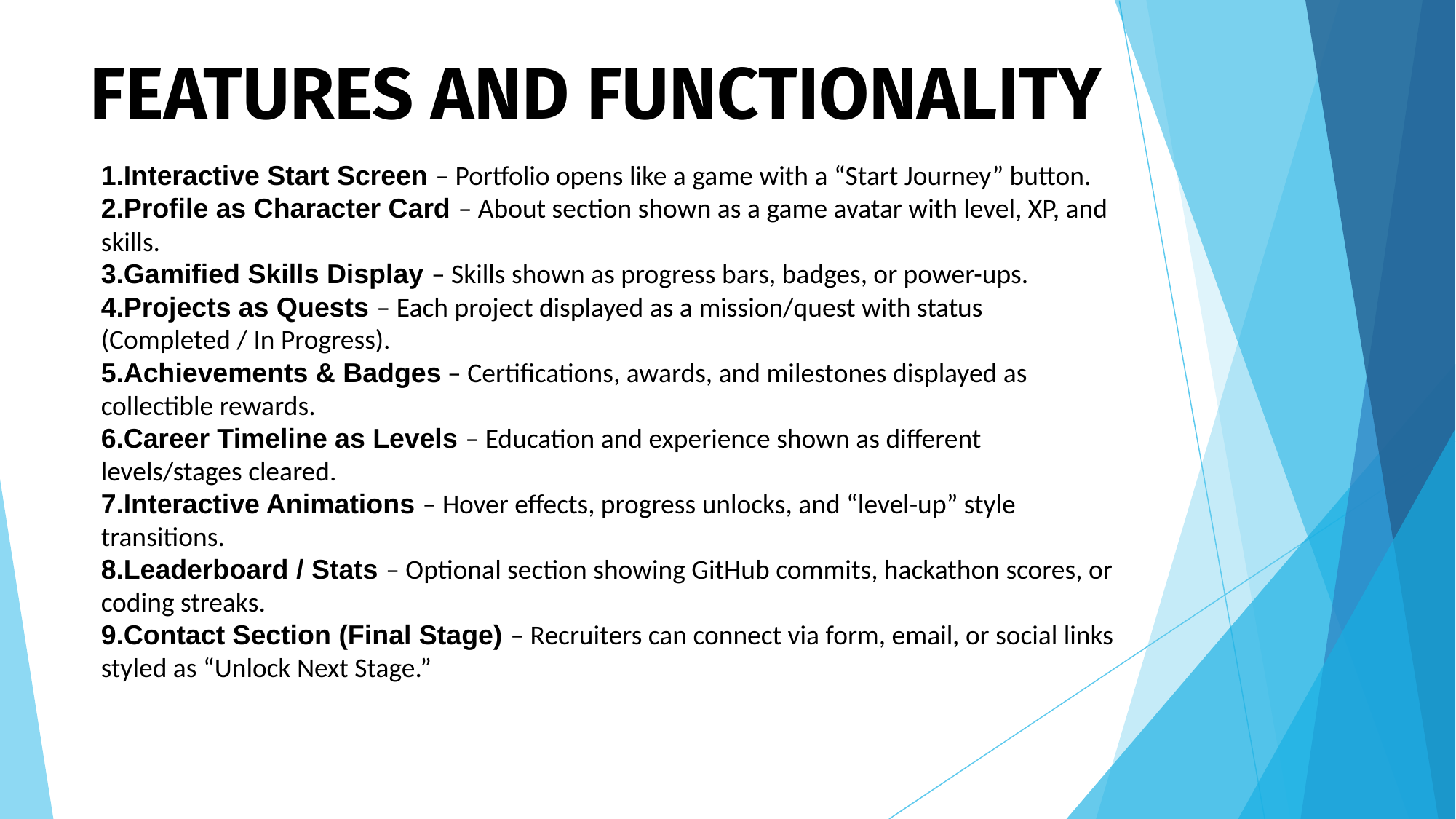

# FEATURES AND FUNCTIONALITY
Interactive Start Screen – Portfolio opens like a game with a “Start Journey” button.
Profile as Character Card – About section shown as a game avatar with level, XP, and skills.
Gamified Skills Display – Skills shown as progress bars, badges, or power-ups.
Projects as Quests – Each project displayed as a mission/quest with status (Completed / In Progress).
Achievements & Badges – Certifications, awards, and milestones displayed as collectible rewards.
Career Timeline as Levels – Education and experience shown as different levels/stages cleared.
Interactive Animations – Hover effects, progress unlocks, and “level-up” style transitions.
Leaderboard / Stats – Optional section showing GitHub commits, hackathon scores, or coding streaks.
Contact Section (Final Stage) – Recruiters can connect via form, email, or social links styled as “Unlock Next Stage.”